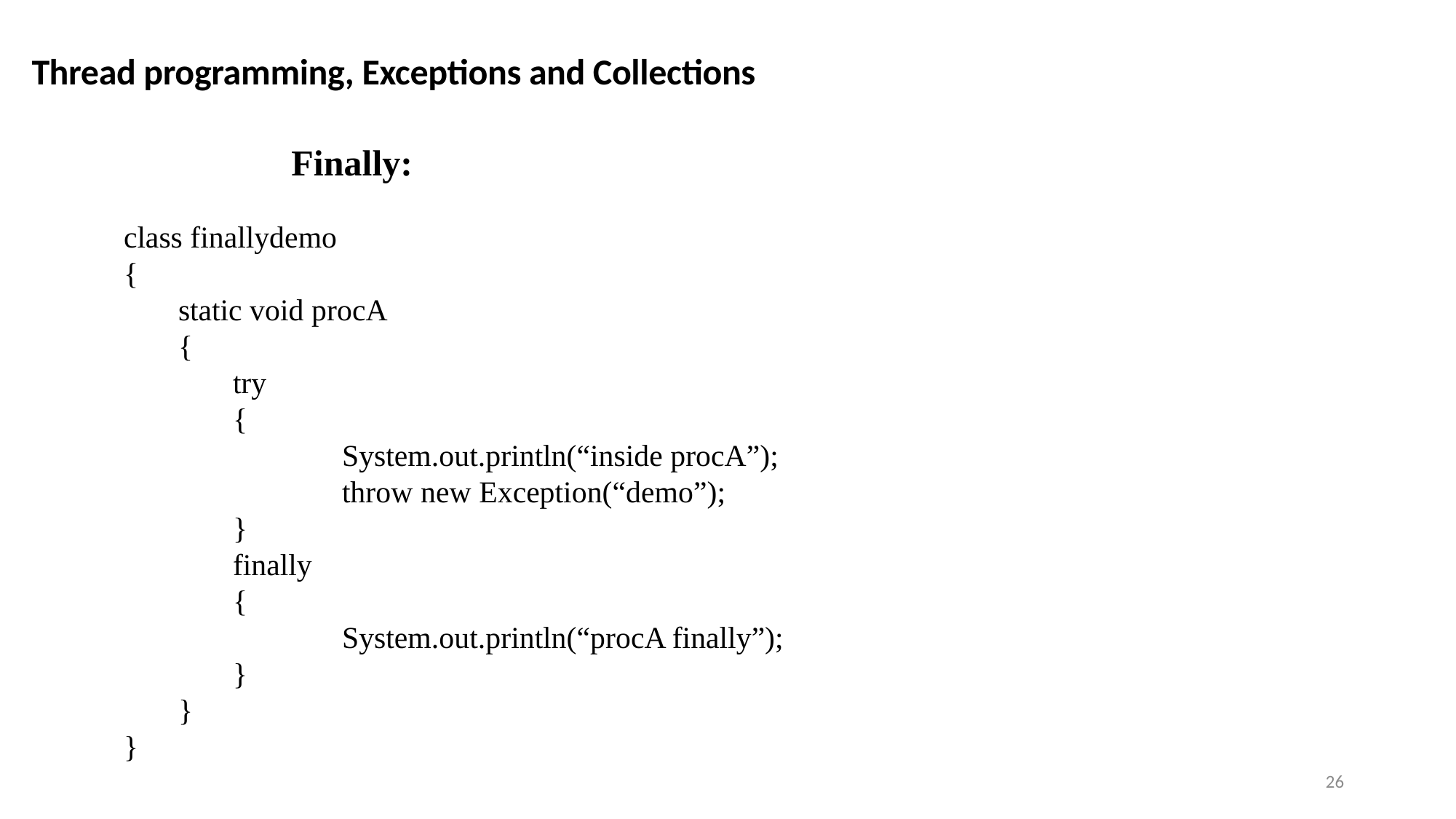

Thread programming, Exceptions and Collections
Finally:
class finallydemo
{
static void procA
{
try
{
		System.out.println(“inside procA”);
		throw new Exception(“demo”);
	}
	finally
{
		System.out.println(“procA finally”);
	}
}
}
26